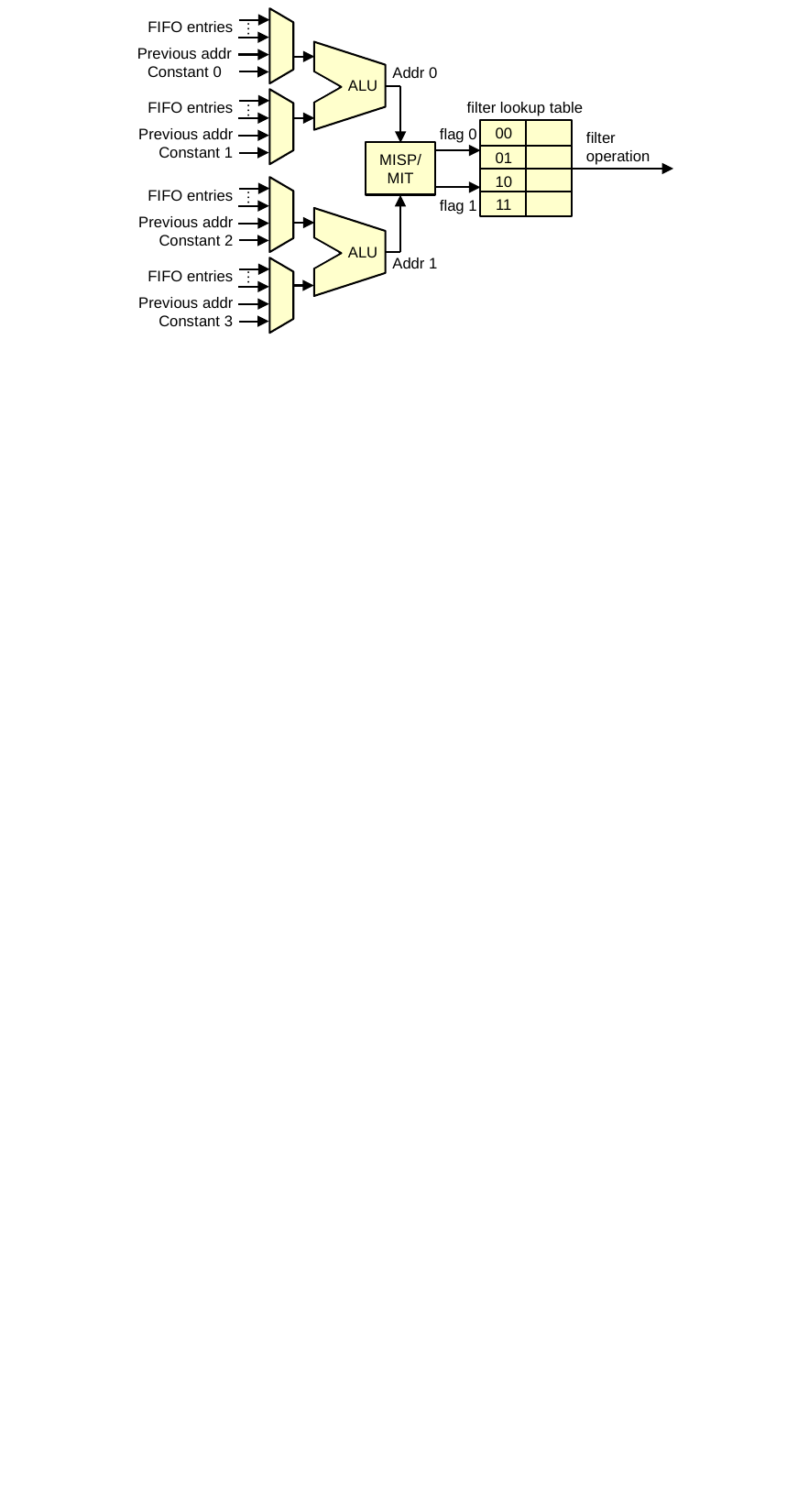

FIFO entries
…

Previous addr
Constant 0

Addr 0
ALU
FIFO entries
…

Previous addr
Constant 1
filter lookup table
flag 0
00

filter operation
MISP/
MIT
01

10

FIFO entries
…

Previous addr
Constant 2
flag 1
11

ALU
Addr 1
…
FIFO entries

Previous addr
Constant 3